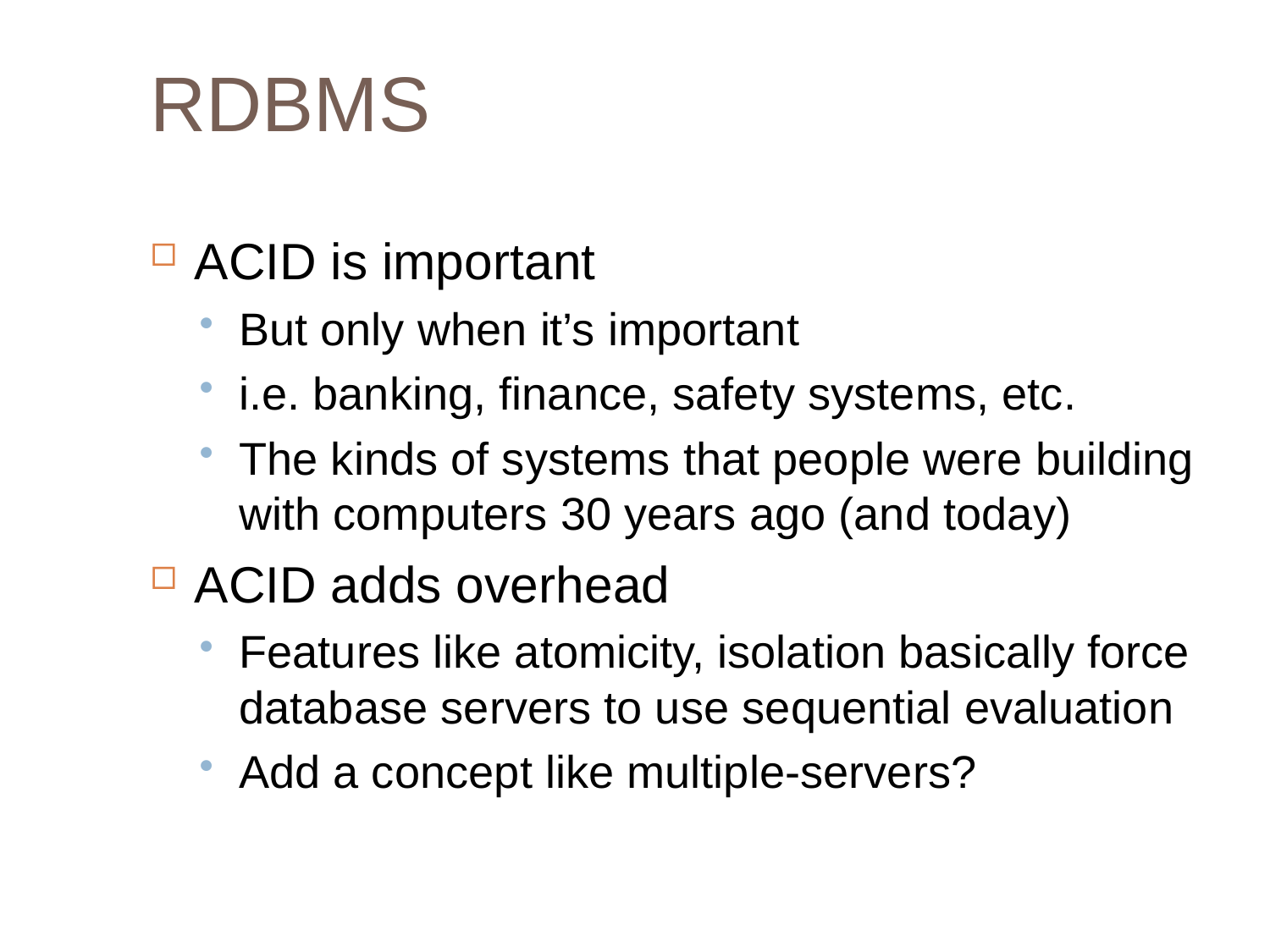

RDBMS
ACID is important
But only when it’s important
i.e. banking, finance, safety systems, etc.
The kinds of systems that people were building with computers 30 years ago (and today)
ACID adds overhead
Features like atomicity, isolation basically force database servers to use sequential evaluation
Add a concept like multiple-servers?